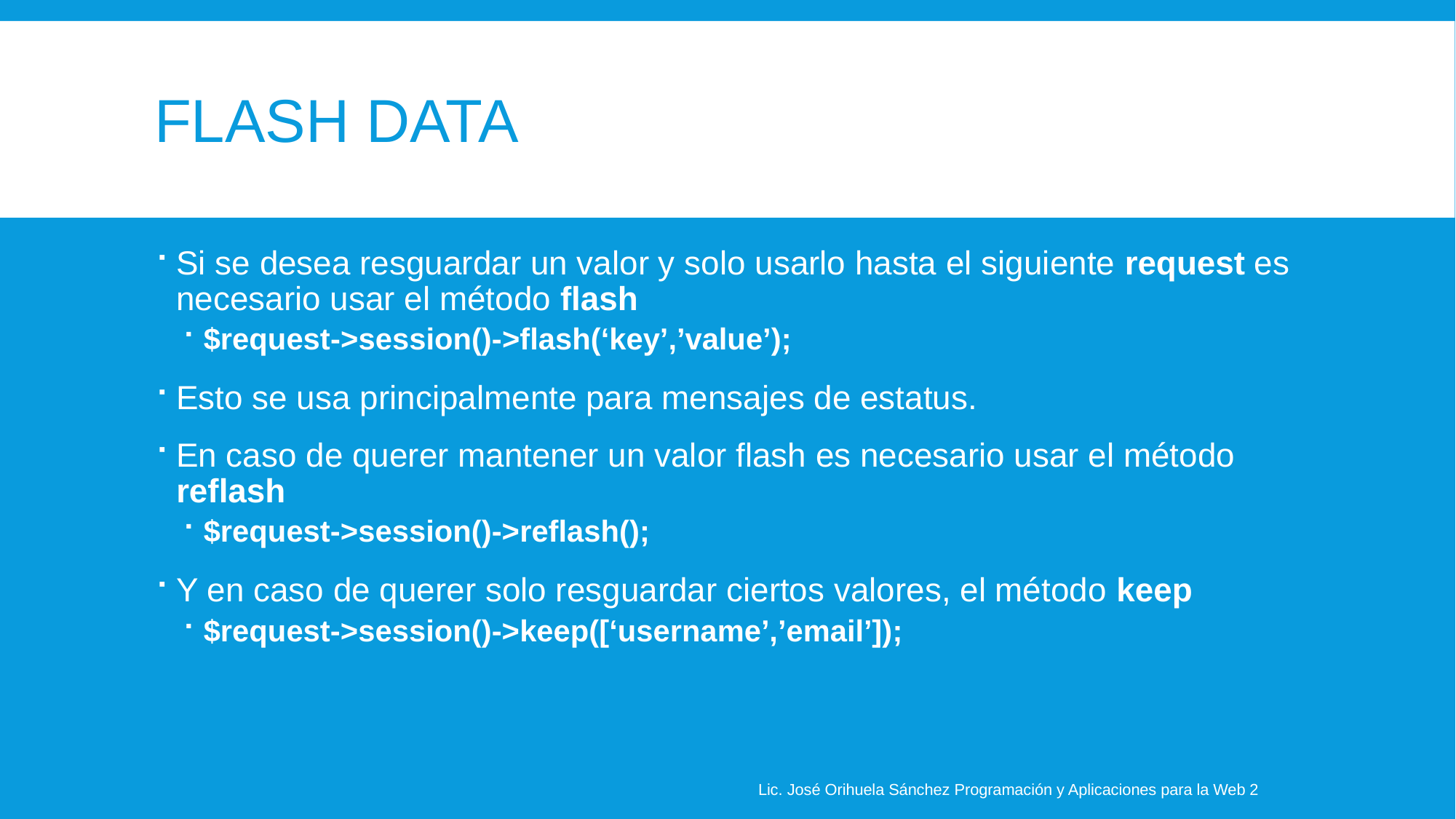

# Flash Data
Si se desea resguardar un valor y solo usarlo hasta el siguiente request es necesario usar el método flash
$request->session()->flash(‘key’,’value’);
Esto se usa principalmente para mensajes de estatus.
En caso de querer mantener un valor flash es necesario usar el método reflash
$request->session()->reflash();
Y en caso de querer solo resguardar ciertos valores, el método keep
$request->session()->keep([‘username’,’email’]);
Lic. José Orihuela Sánchez Programación y Aplicaciones para la Web 2